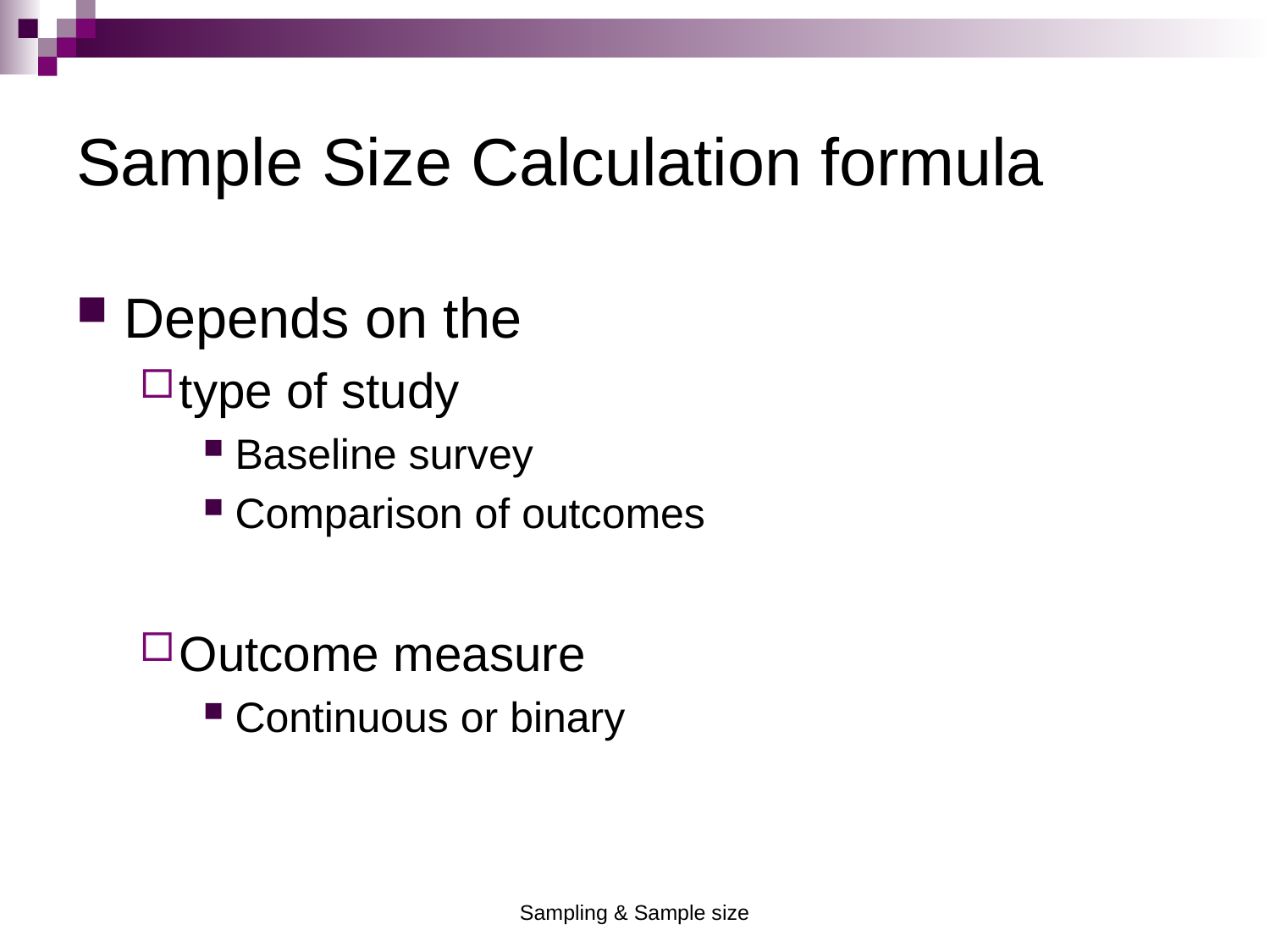

Sample Size Calculation formula
Depends on the
type of study
Baseline survey
Comparison of outcomes

Outcome measure
Continuous or binary
Sampling & Sample size